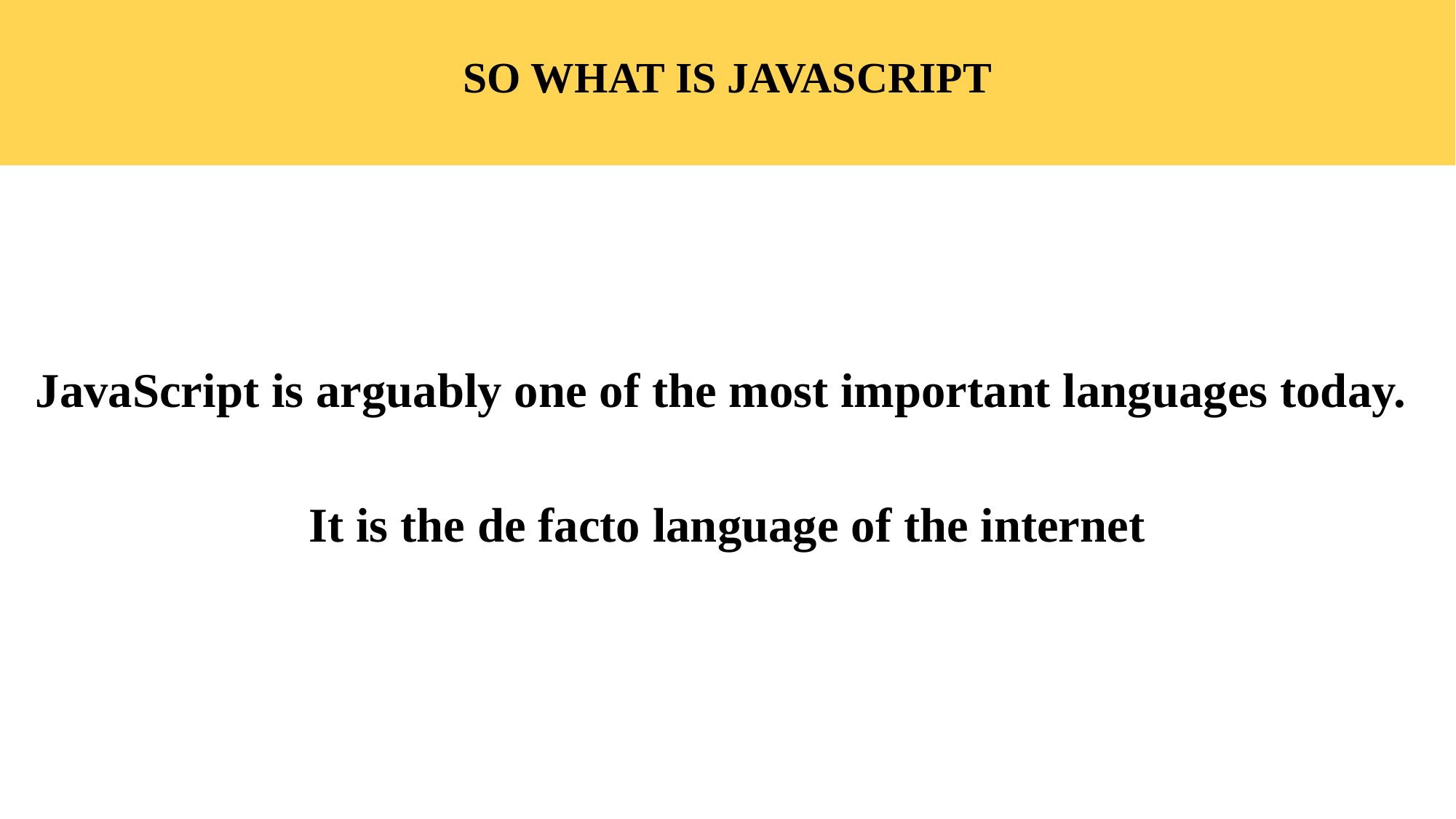

# SO WHAT IS JAVASCRIPT

JavaScript is arguably one of the most important languages today.

It is the de facto language of the internet